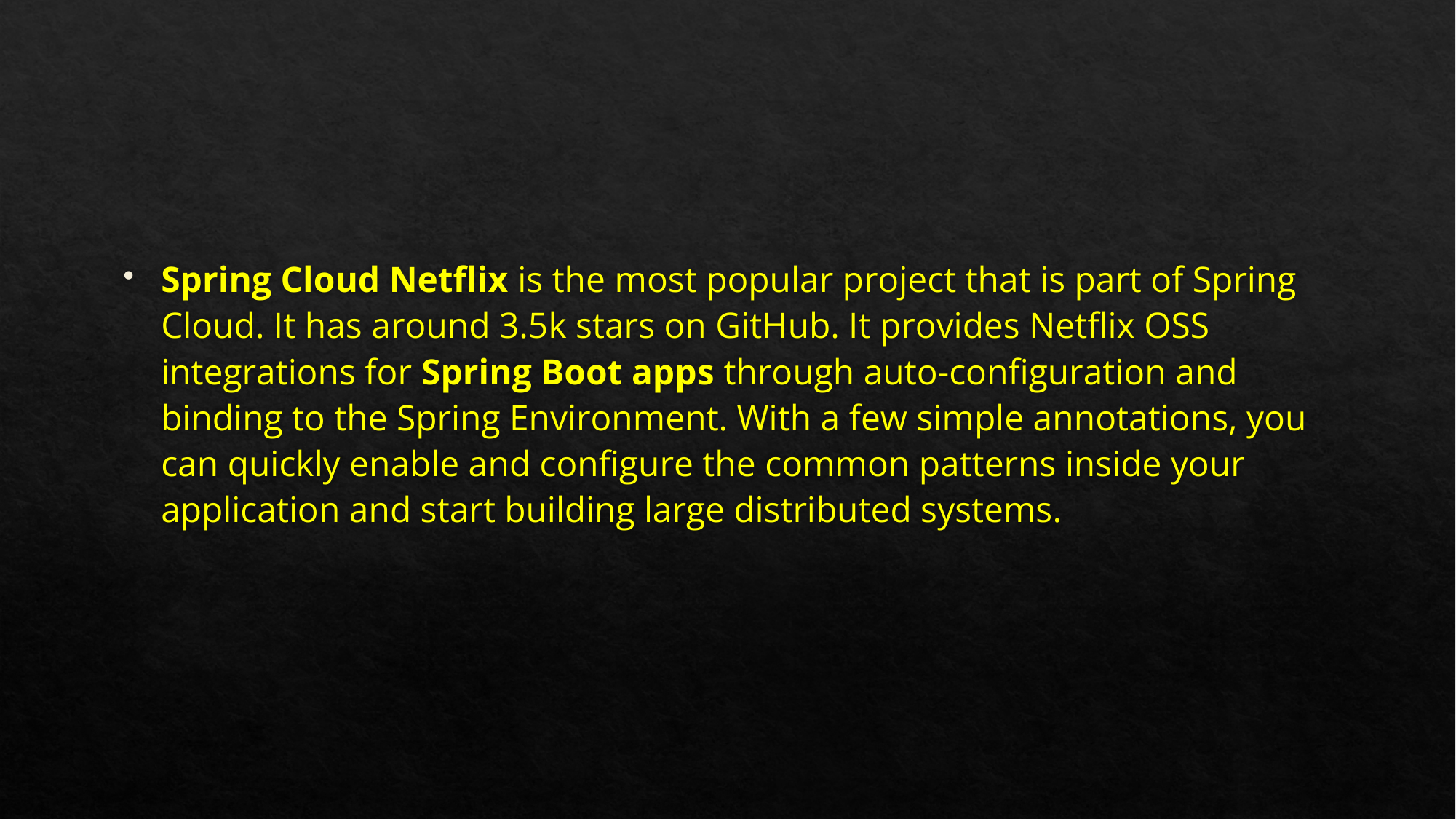

#
Spring Cloud Netflix is the most popular project that is part of Spring Cloud. It has around 3.5k stars on GitHub. It provides Netflix OSS integrations for Spring Boot apps through auto-configuration and binding to the Spring Environment. With a few simple annotations, you can quickly enable and configure the common patterns inside your application and start building large distributed systems.